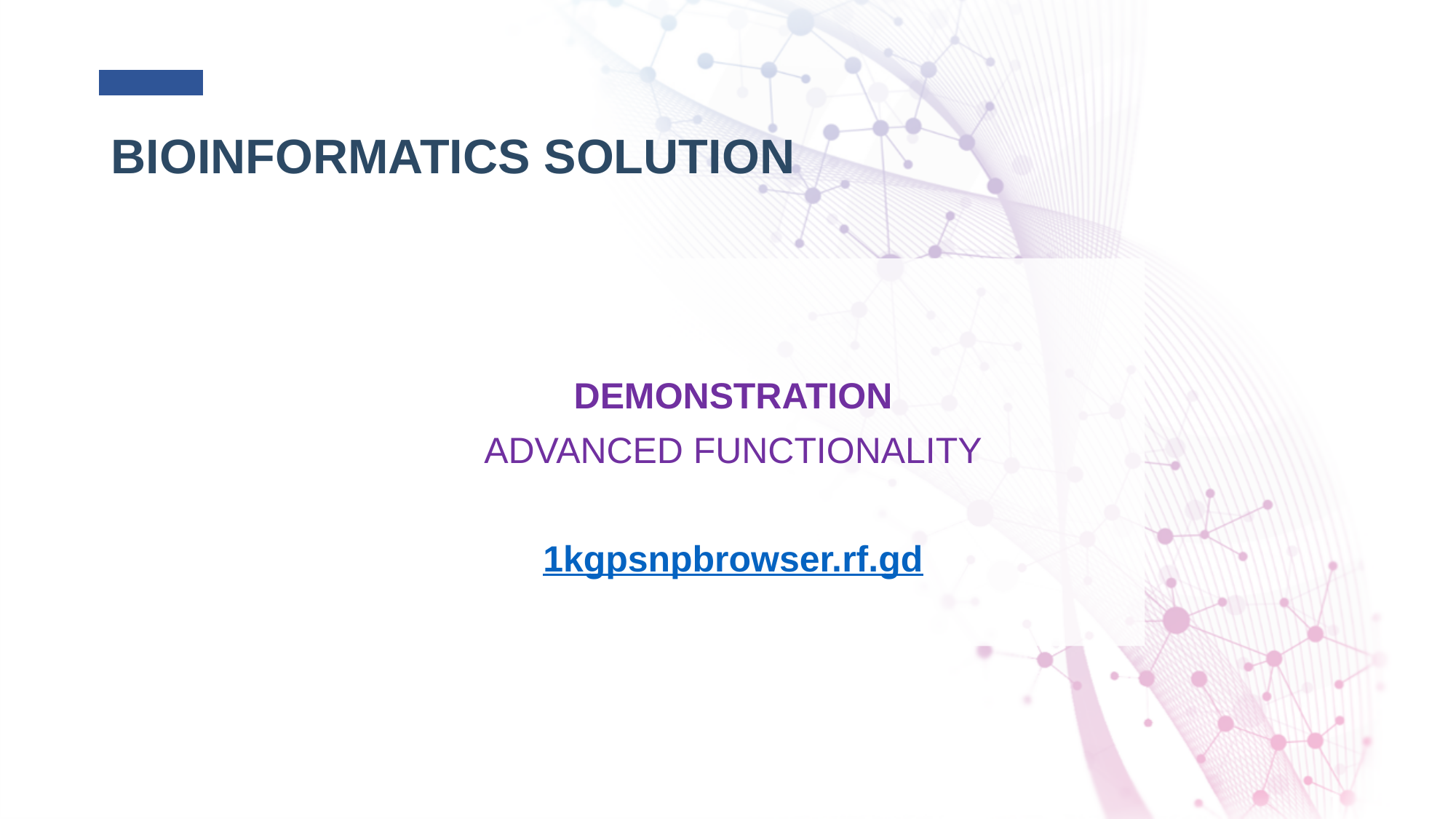

# BIOINFORMATICS SOLUTION

Demonstration
Advanced Functionality

1kgpsnpbrowser.rf.gd